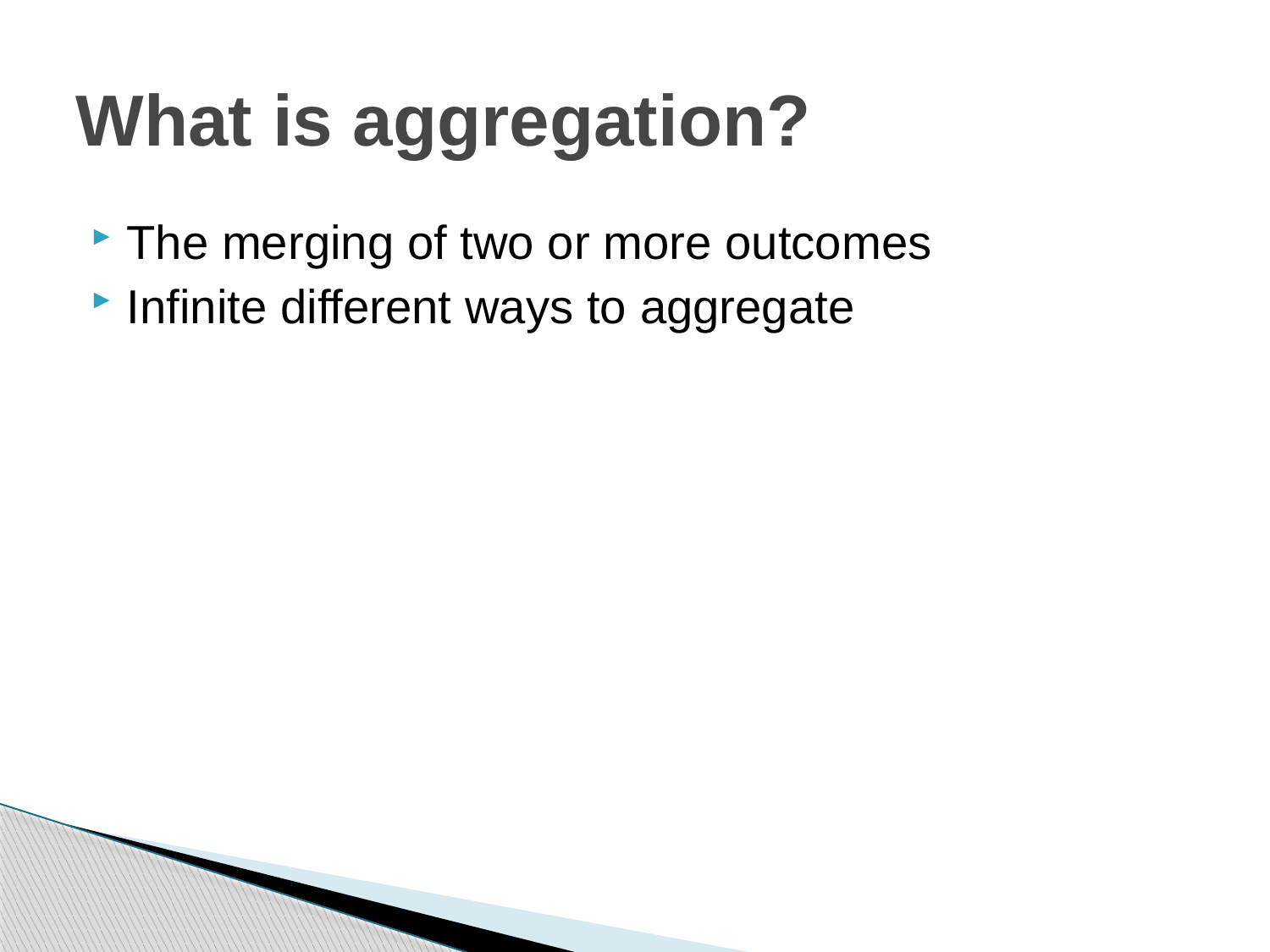

# What is aggregation?
The merging of two or more outcomes
Infinite different ways to aggregate